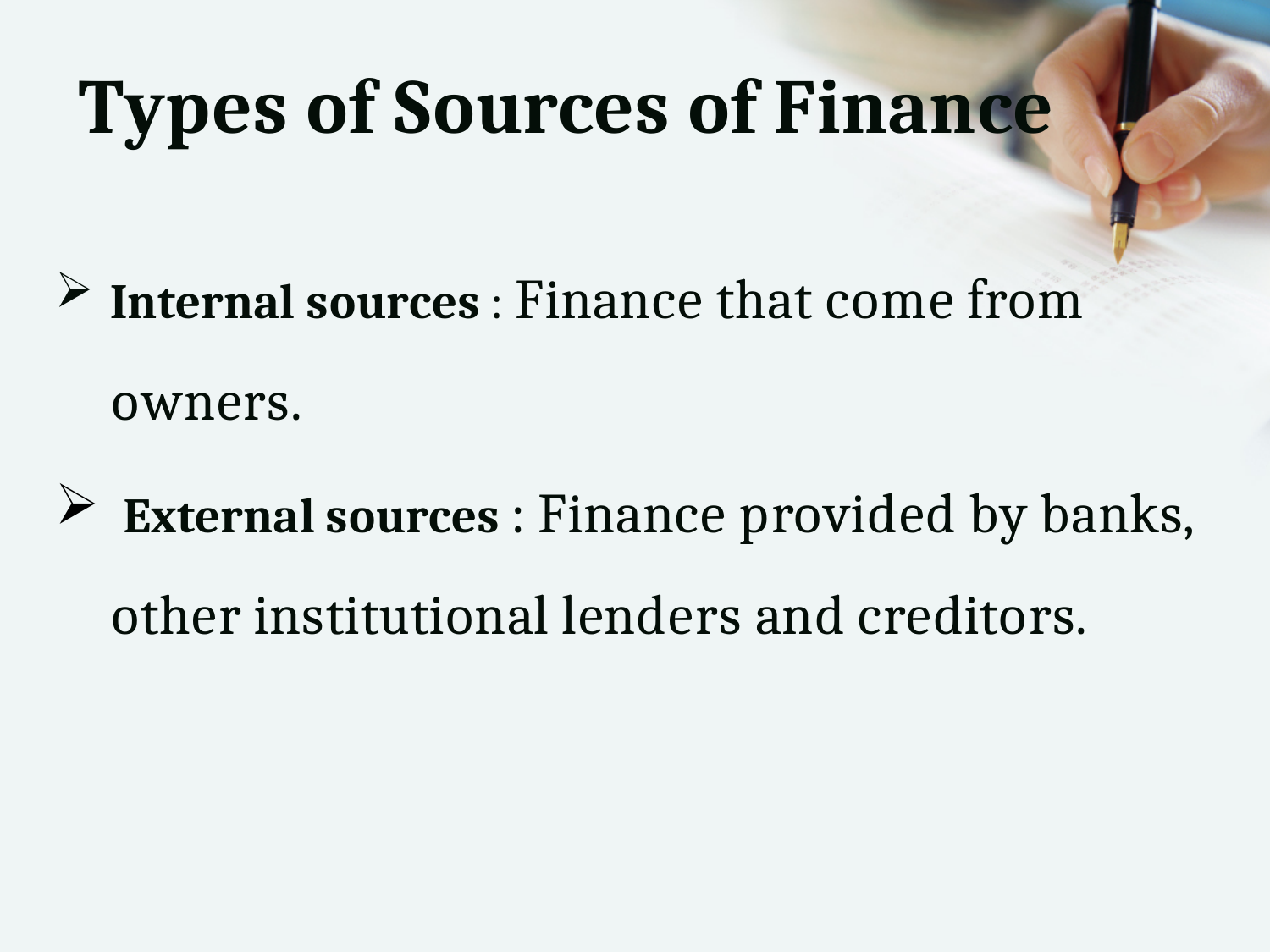

# Types of Sources of Finance
Internal sources : Finance that come from owners.
 External sources : Finance provided by banks, other institutional lenders and creditors.